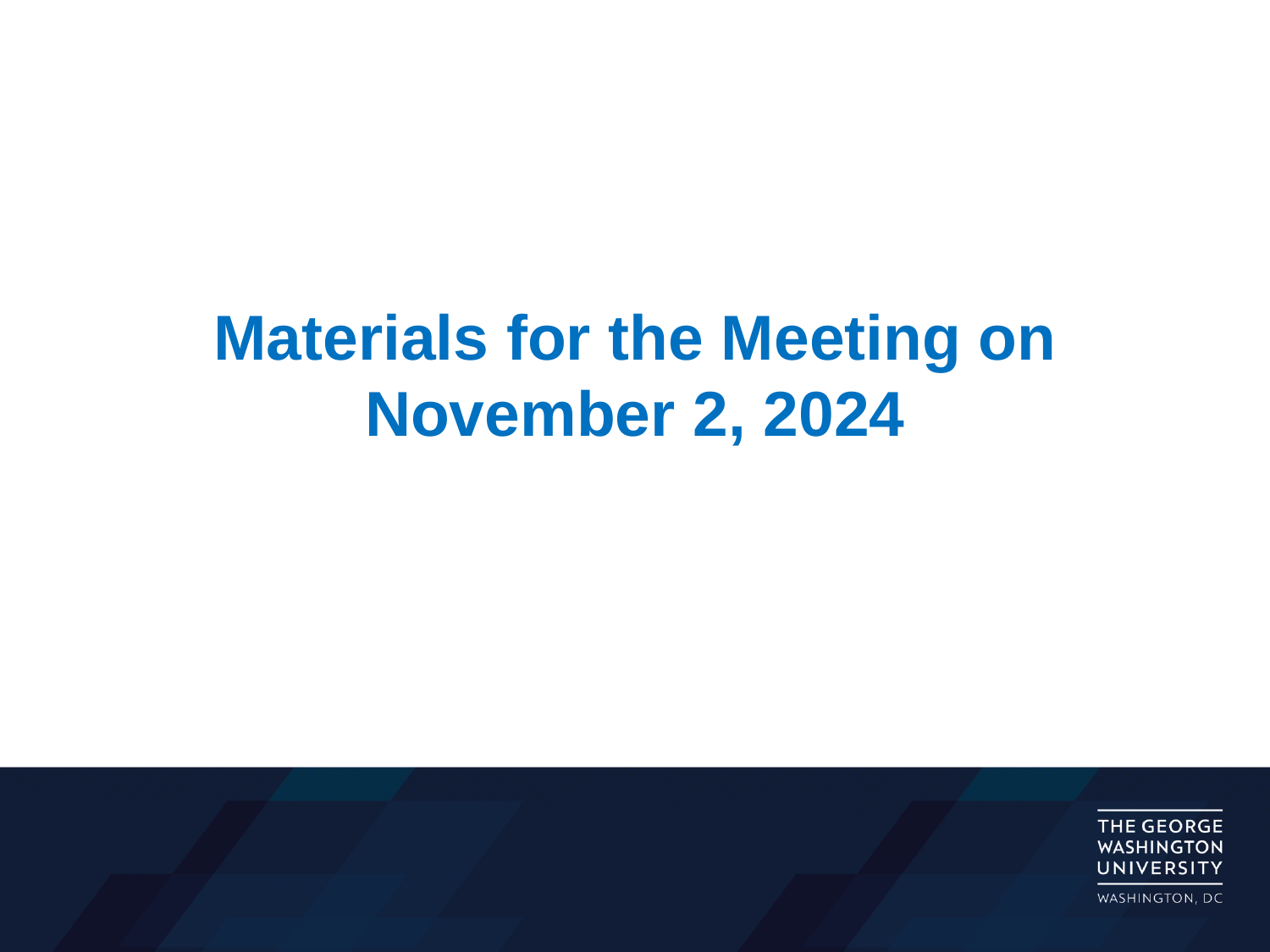

# Materials for the Meeting on November 2, 2024